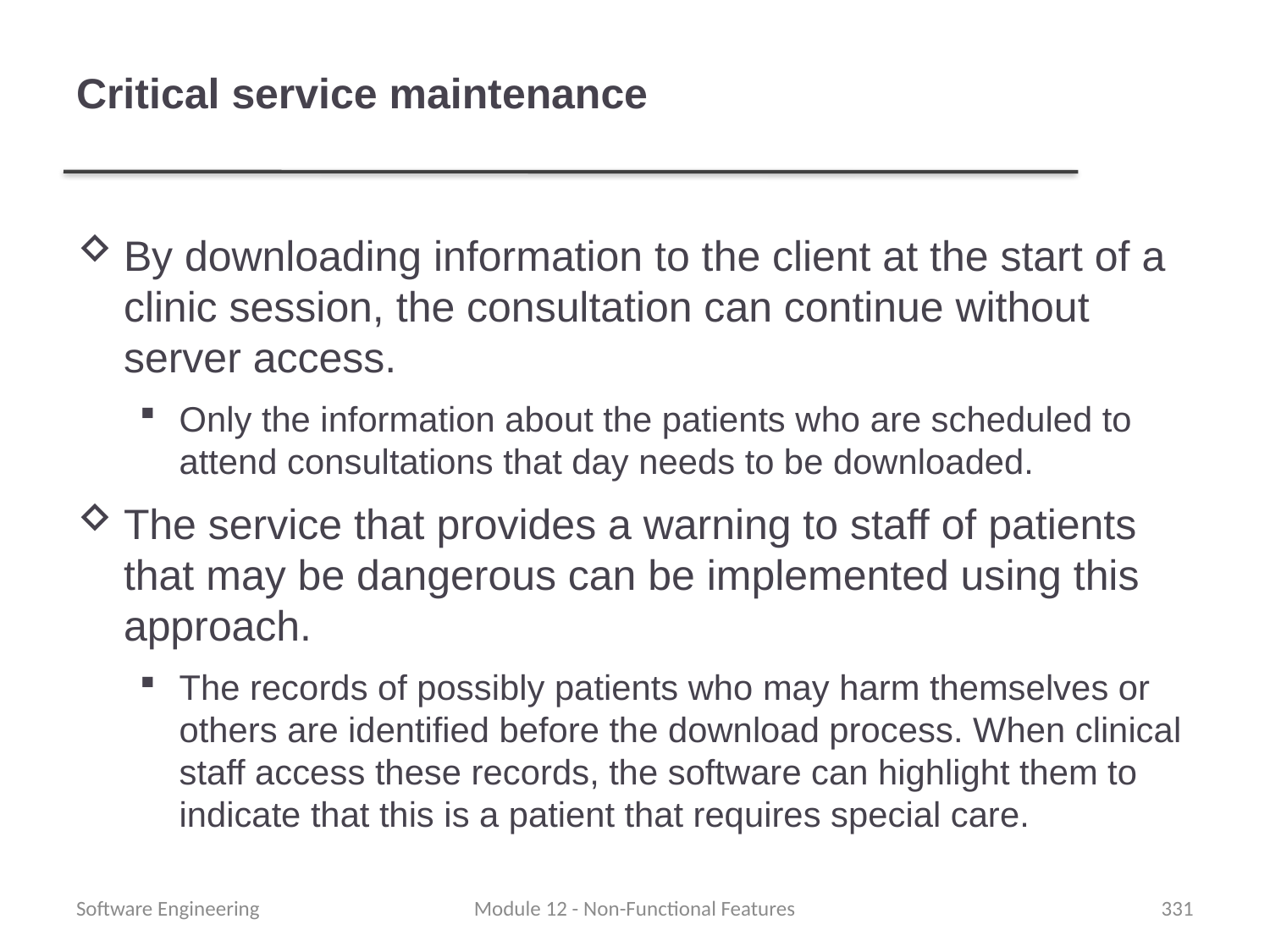

# Critical service maintenance
By downloading information to the client at the start of a clinic session, the consultation can continue without server access.
Only the information about the patients who are scheduled to attend consultations that day needs to be downloaded.
The service that provides a warning to staff of patients that may be dangerous can be implemented using this approach.
The records of possibly patients who may harm themselves or others are identified before the download process. When clinical staff access these records, the software can highlight them to indicate that this is a patient that requires special care.

Software Engineering
Module 12 - Non-Functional Features
331